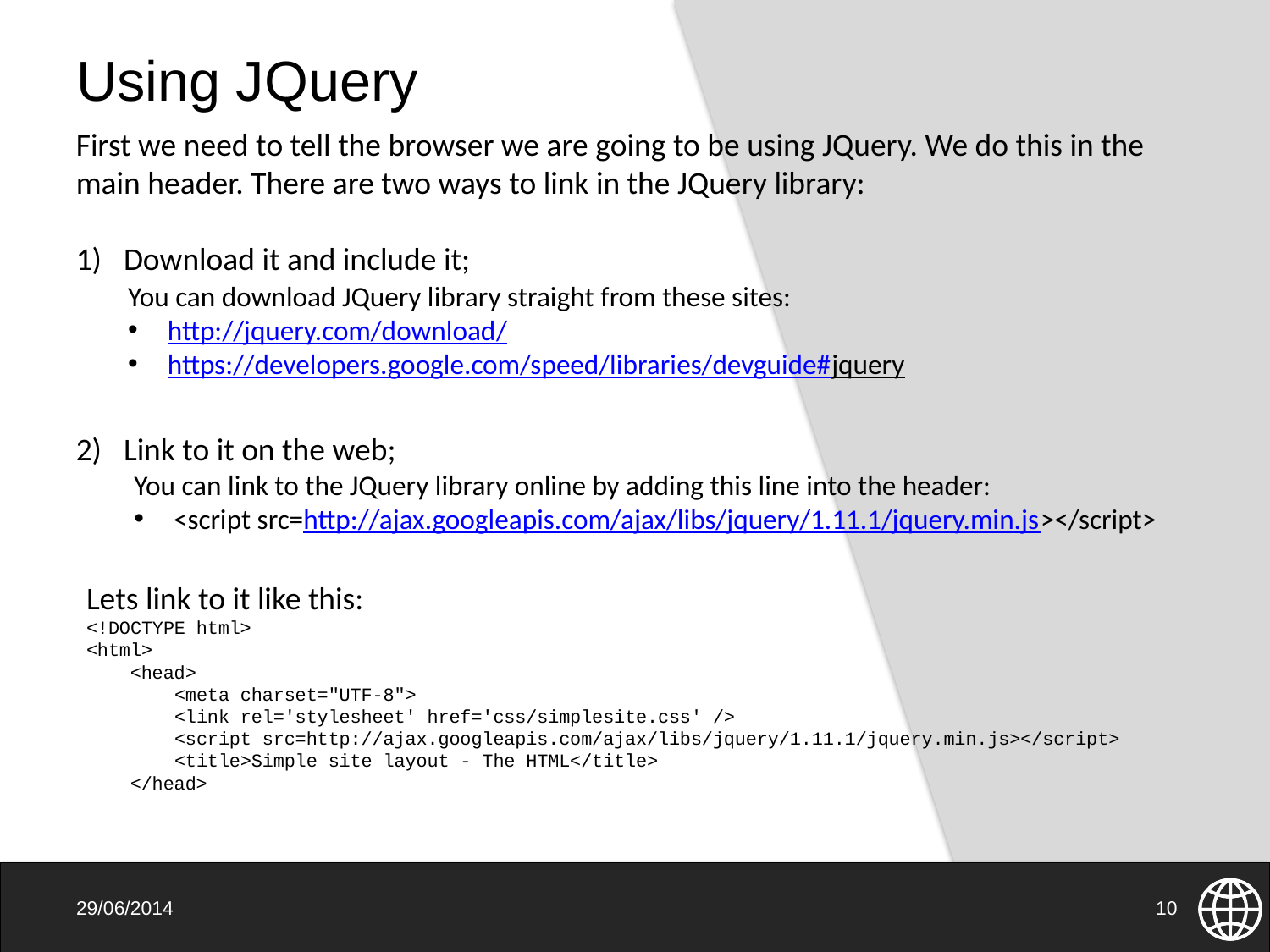

# Using JQuery
First we need to tell the browser we are going to be using JQuery. We do this in the main header. There are two ways to link in the JQuery library:

Download it and include it;

Link to it on the web;
You can download JQuery library straight from these sites:
http://jquery.com/download/
https://developers.google.com/speed/libraries/devguide#jquery
You can link to the JQuery library online by adding this line into the header:
<script src=http://ajax.googleapis.com/ajax/libs/jquery/1.11.1/jquery.min.js></script>
Lets link to it like this:
<!DOCTYPE html>
<html>
    <head>
        <meta charset="UTF-8">
        <link rel='stylesheet' href='css/simplesite.css' />
        <script src=http://ajax.googleapis.com/ajax/libs/jquery/1.11.1/jquery.min.js></script>
        <title>Simple site layout - The HTML</title>
    </head>
29/06/2014
10